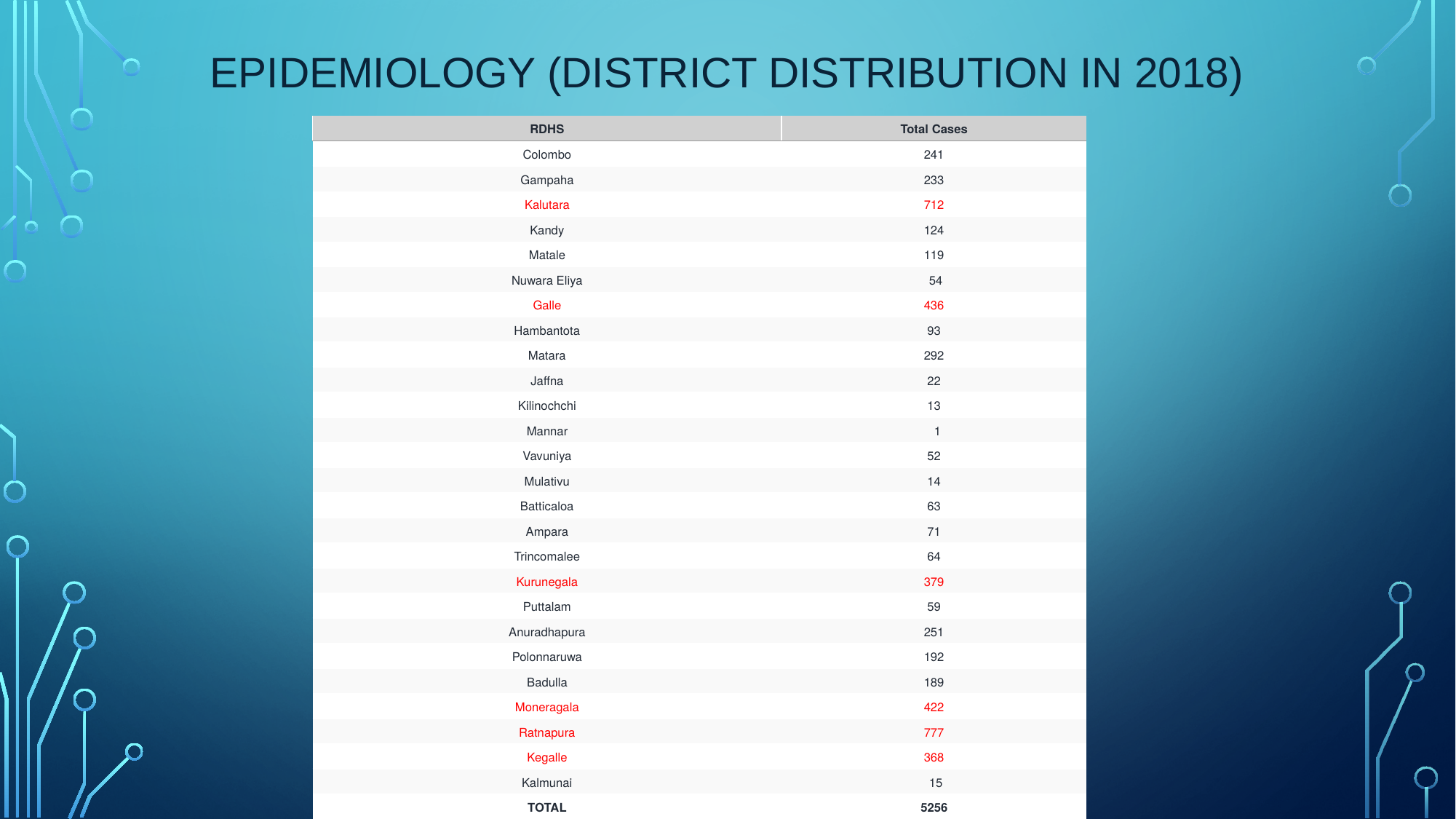

# Epidemiology (district distribution in 2018)
| RDHS | Total Cases |
| --- | --- |
| Colombo | 241 |
| Gampaha | 233 |
| Kalutara | 712 |
| Kandy | 124 |
| Matale | 119 |
| Nuwara Eliya | 54 |
| Galle | 436 |
| Hambantota | 93 |
| Matara | 292 |
| Jaffna | 22 |
| Kilinochchi | 13 |
| Mannar | 1 |
| Vavuniya | 52 |
| Mulativu | 14 |
| Batticaloa | 63 |
| Ampara | 71 |
| Trincomalee | 64 |
| Kurunegala | 379 |
| Puttalam | 59 |
| Anuradhapura | 251 |
| Polonnaruwa | 192 |
| Badulla | 189 |
| Moneragala | 422 |
| Ratnapura | 777 |
| Kegalle | 368 |
| Kalmunai | 15 |
| TOTAL | 5256 |